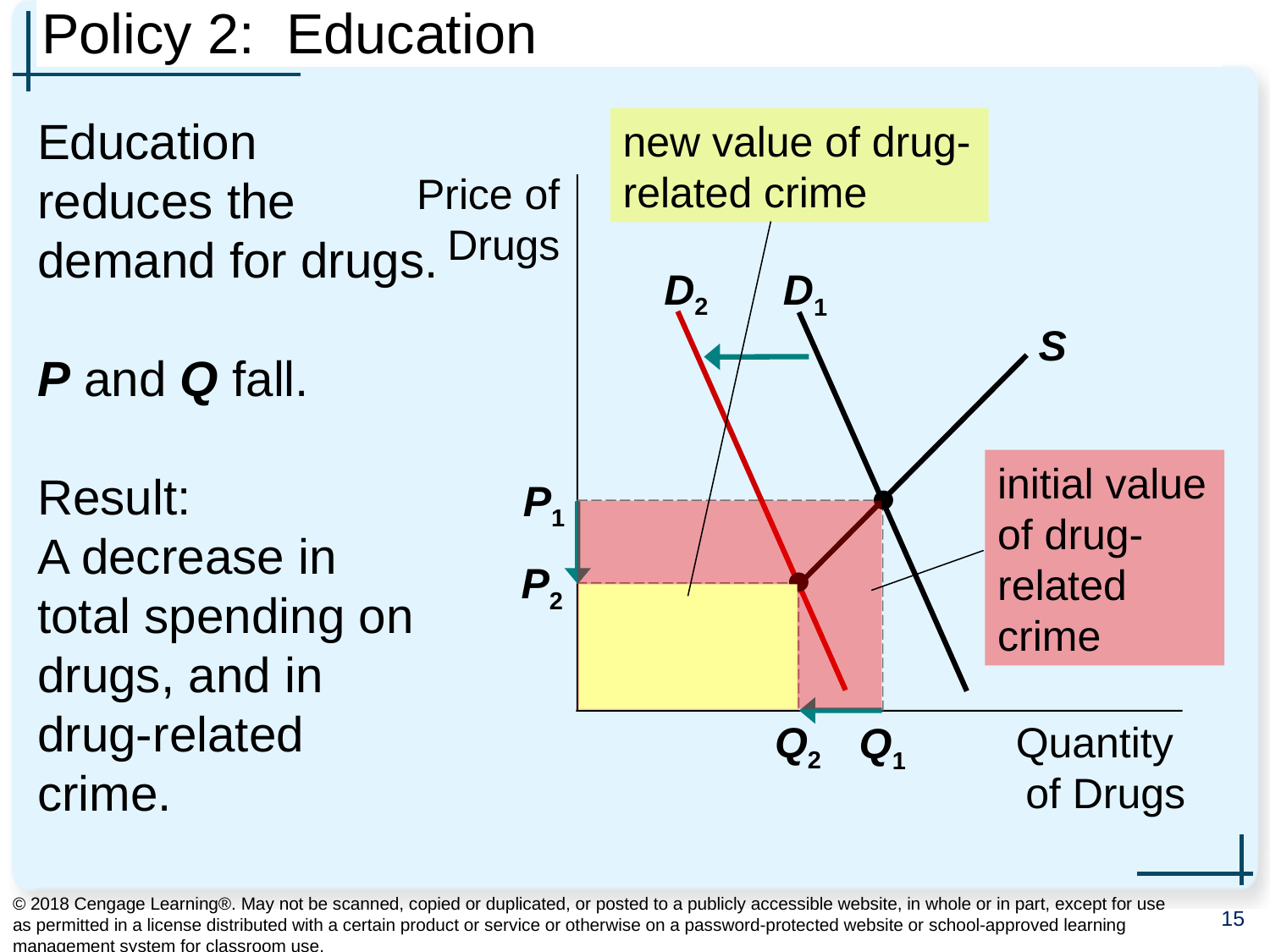

# Policy 2:  Education
0
Education reduces the demand for drugs.

P and Q fall.

Result:
A decrease in total spending on drugs, and in drug-related crime.

new value of drug-related crime

Price of Drugs

Quantity
of Drugs
D2

D1

S

initial value of drug-related crime

P1

Q1

P2

Q2

© 2018 Cengage Learning®. May not be scanned, copied or duplicated, or posted to a publicly accessible website, in whole or in part, except for use as permitted in a license distributed with a certain product or service or otherwise on a password-protected website or school-approved learning management system for classroom use.
15